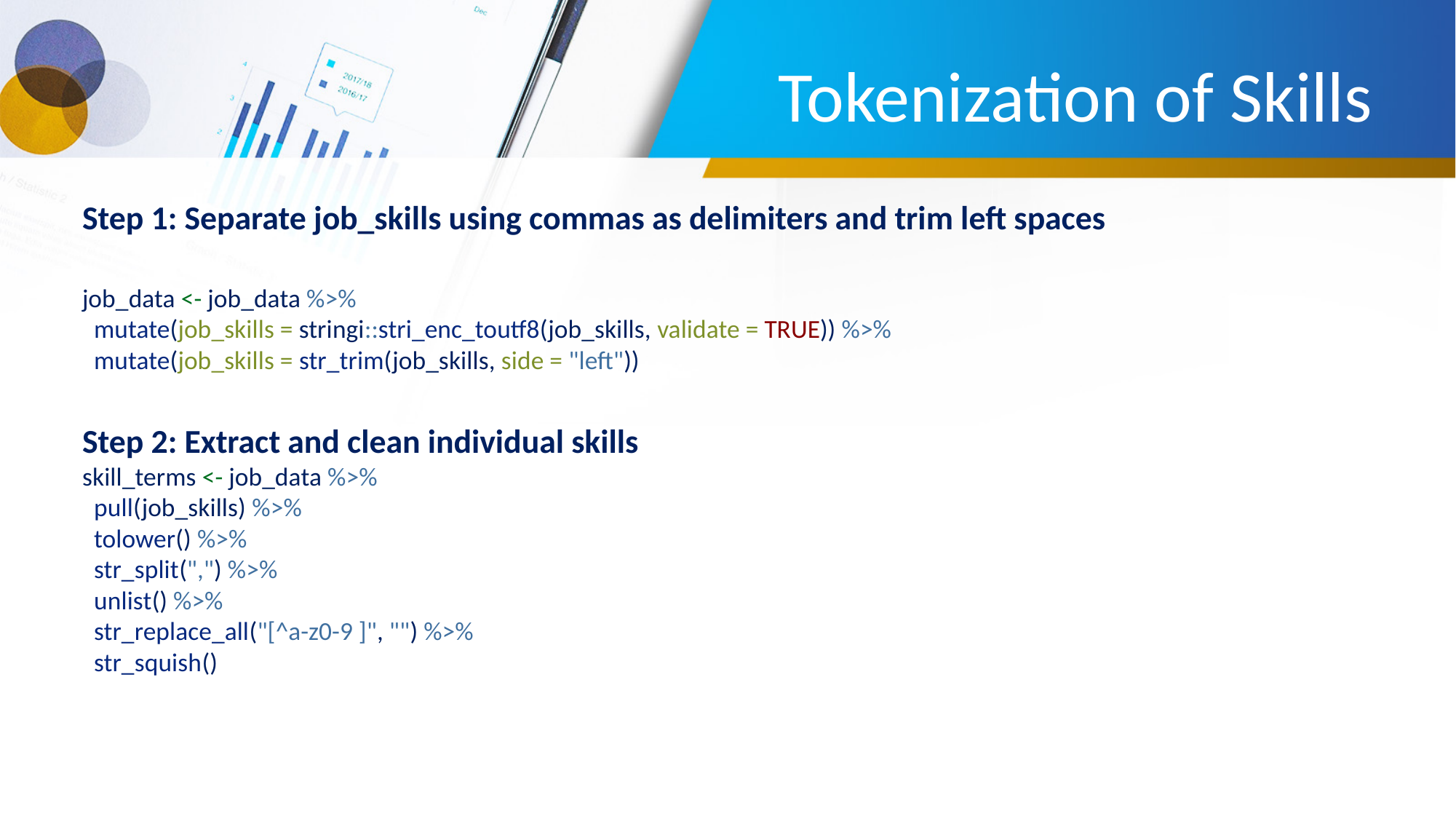

# Tokenization of Skills
Step 1: Separate job_skills using commas as delimiters and trim left spaces
job_data <- job_data %>%
  mutate(job_skills = stringi::stri_enc_toutf8(job_skills, validate = TRUE)) %>%
  mutate(job_skills = str_trim(job_skills, side = "left"))
Step 2: Extract and clean individual skills
skill_terms <- job_data %>%
  pull(job_skills) %>%
  tolower() %>%
  str_split(",") %>%
  unlist() %>%
  str_replace_all("[^a-z0-9 ]", "") %>%
  str_squish()